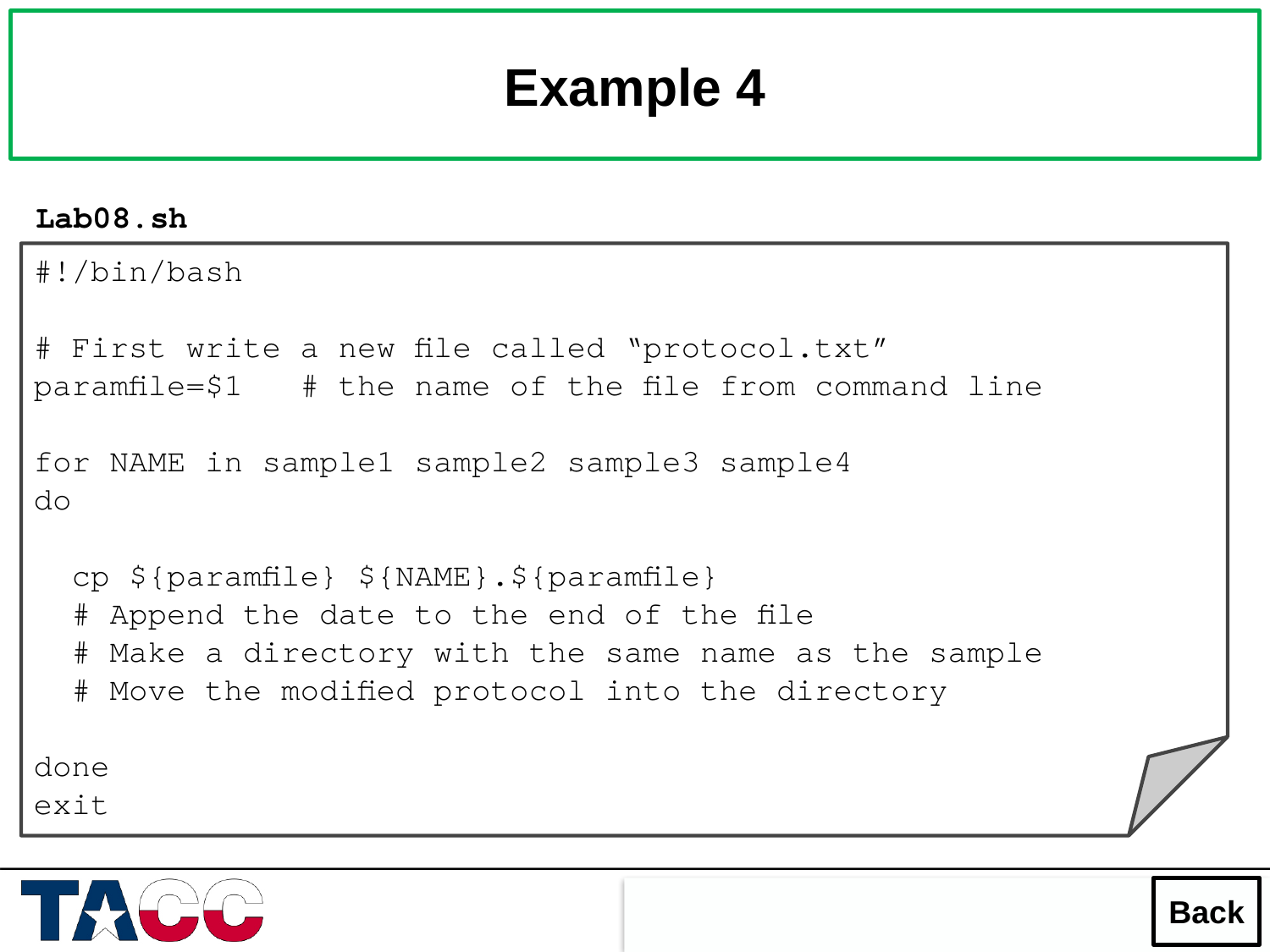

Example 4
Lab08.sh
#!/bin/bash

# First write a new file called “protocol.txt”
paramfile=$1   # the name of the file from command line

for NAME in sample1 sample2 sample3 sample4
do

  cp ${paramfile} ${NAME}.${paramfile}
  # Append the date to the end of the file
  # Make a directory with the same name as the sample
  # Move the modified protocol into the directory

done
exit

Back